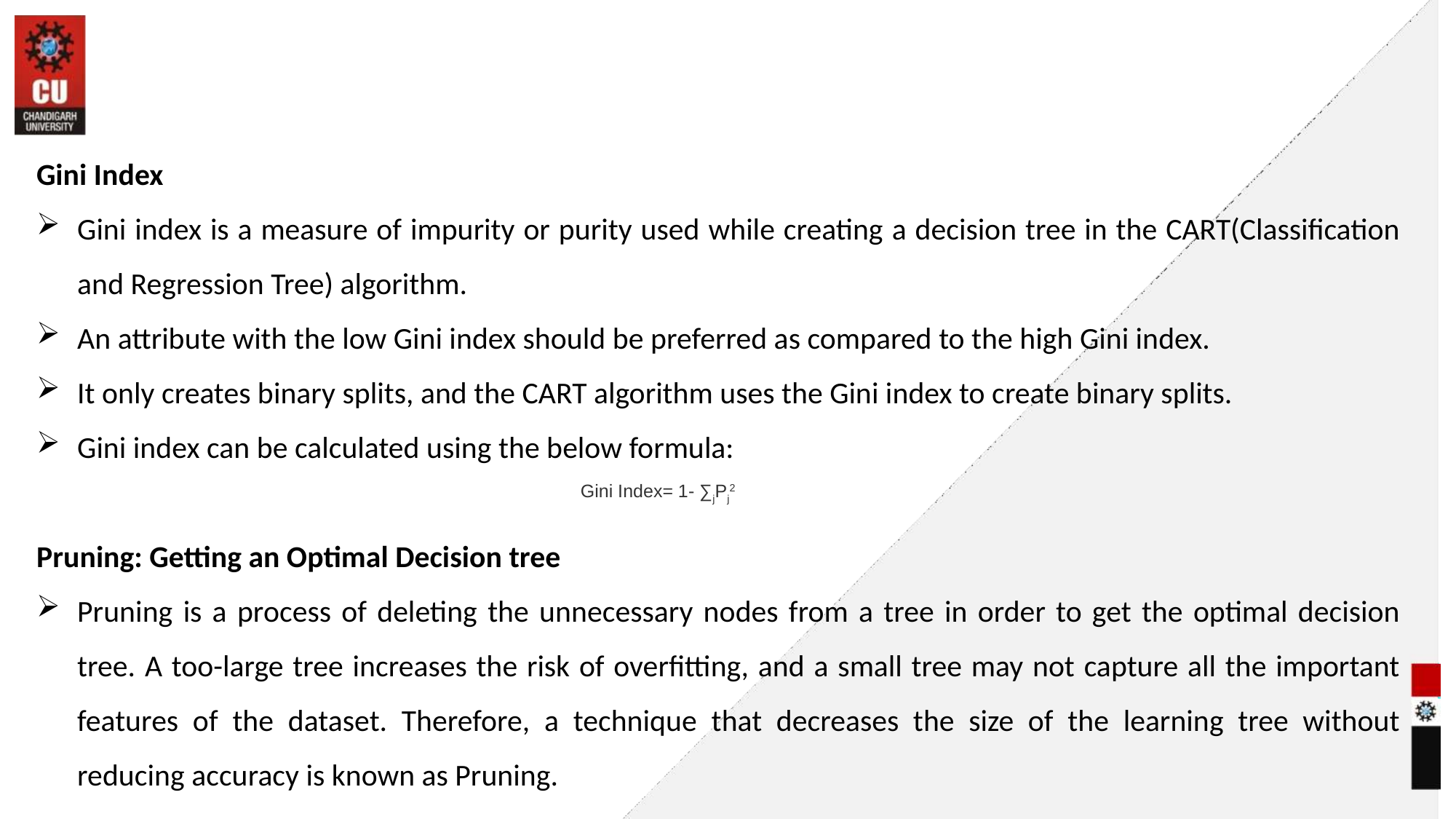

#
Gini Index
Gini index is a measure of impurity or purity used while creating a decision tree in the CART(Classification and Regression Tree) algorithm.
An attribute with the low Gini index should be preferred as compared to the high Gini index.
It only creates binary splits, and the CART algorithm uses the Gini index to create binary splits.
Gini index can be calculated using the below formula:

Pruning: Getting an Optimal Decision tree
Pruning is a process of deleting the unnecessary nodes from a tree in order to get the optimal decision tree. A too-large tree increases the risk of overfitting, and a small tree may not capture all the important features of the dataset. Therefore, a technique that decreases the size of the learning tree without reducing accuracy is known as Pruning.
Gini Index= 1- ∑jPj2